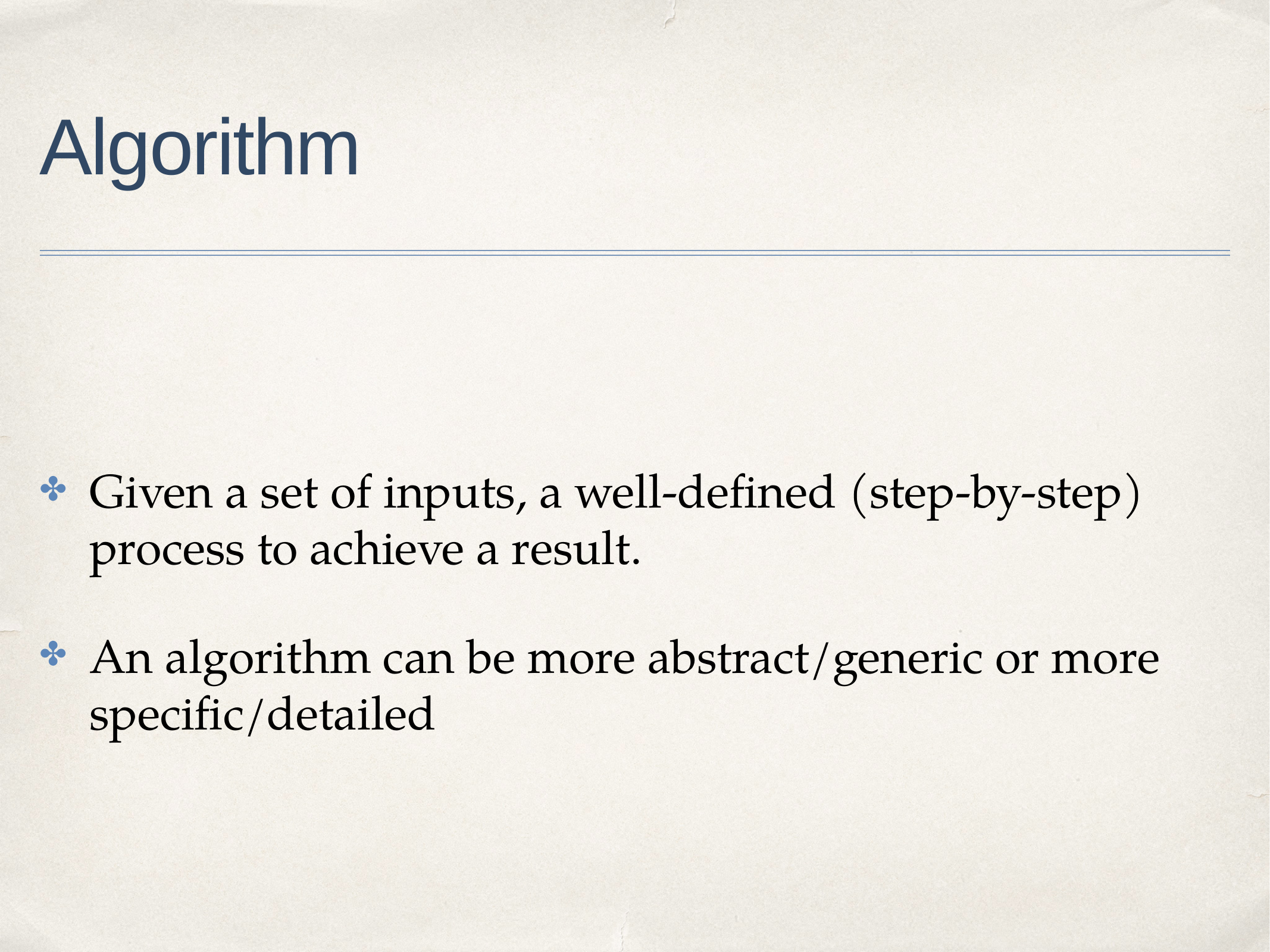

# Algorithm
Given a set of inputs, a well-defined (step-by-step) process to achieve a result.
An algorithm can be more abstract/generic or more specific/detailed